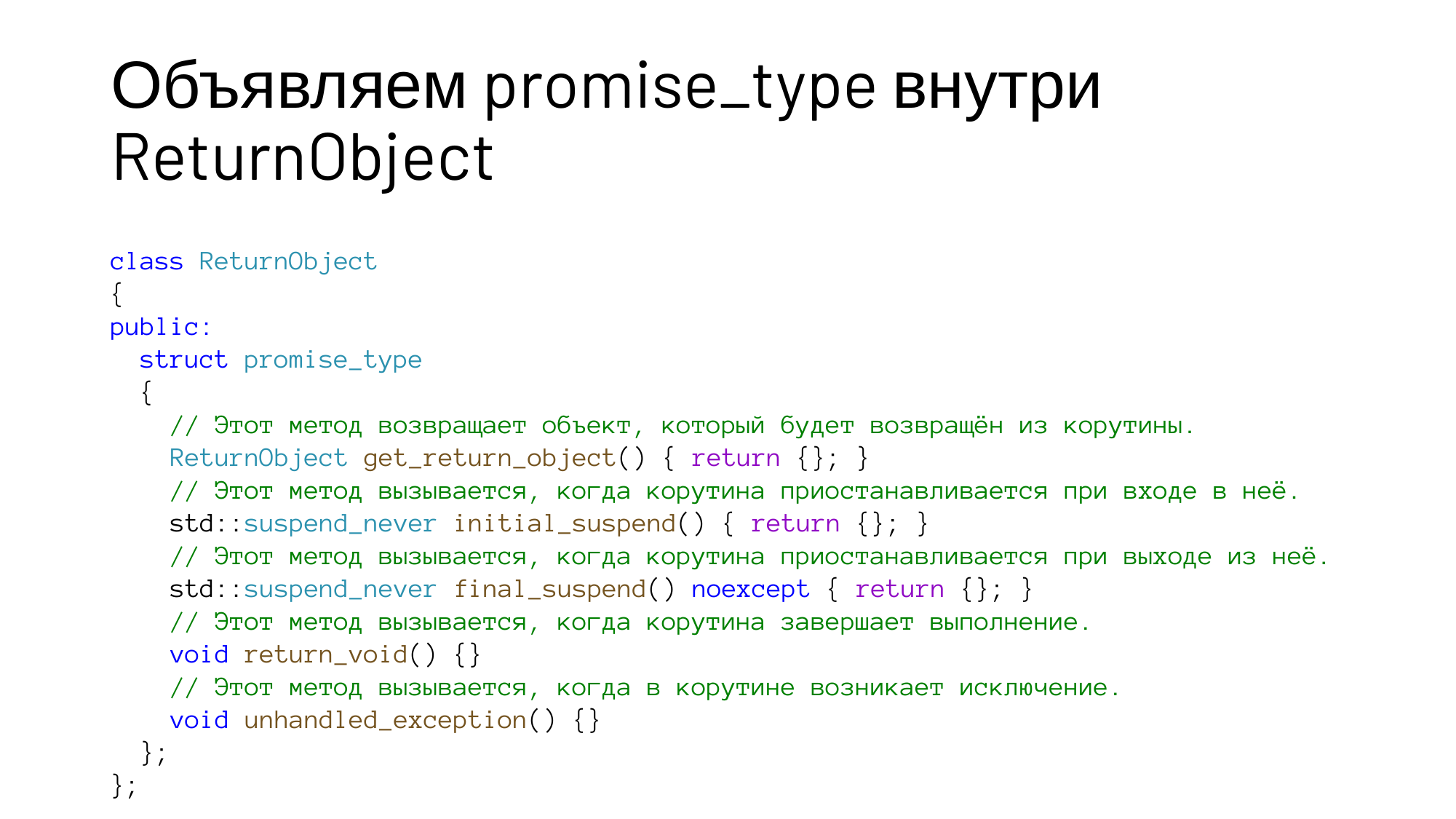

# Объявляем promise_type внутри ReturnObject
class ReturnObject
{
public:
  struct promise_type
  {
    // Этот метод возвращает объект, который будет возвращён из корутины.
    ReturnObject get_return_object() { return {}; }
    // Этот метод вызывается, когда корутина приостанавливается при входе в неё.
    std::suspend_never initial_suspend() { return {}; }
    // Этот метод вызывается, когда корутина приостанавливается при выходе из неё.
    std::suspend_never final_suspend() noexcept { return {}; }
    // Этот метод вызывается, когда корутина завершает выполнение.
    void return_void() {}
    // Этот метод вызывается, когда в корутине возникает исключение.
    void unhandled_exception() {}
  };
};